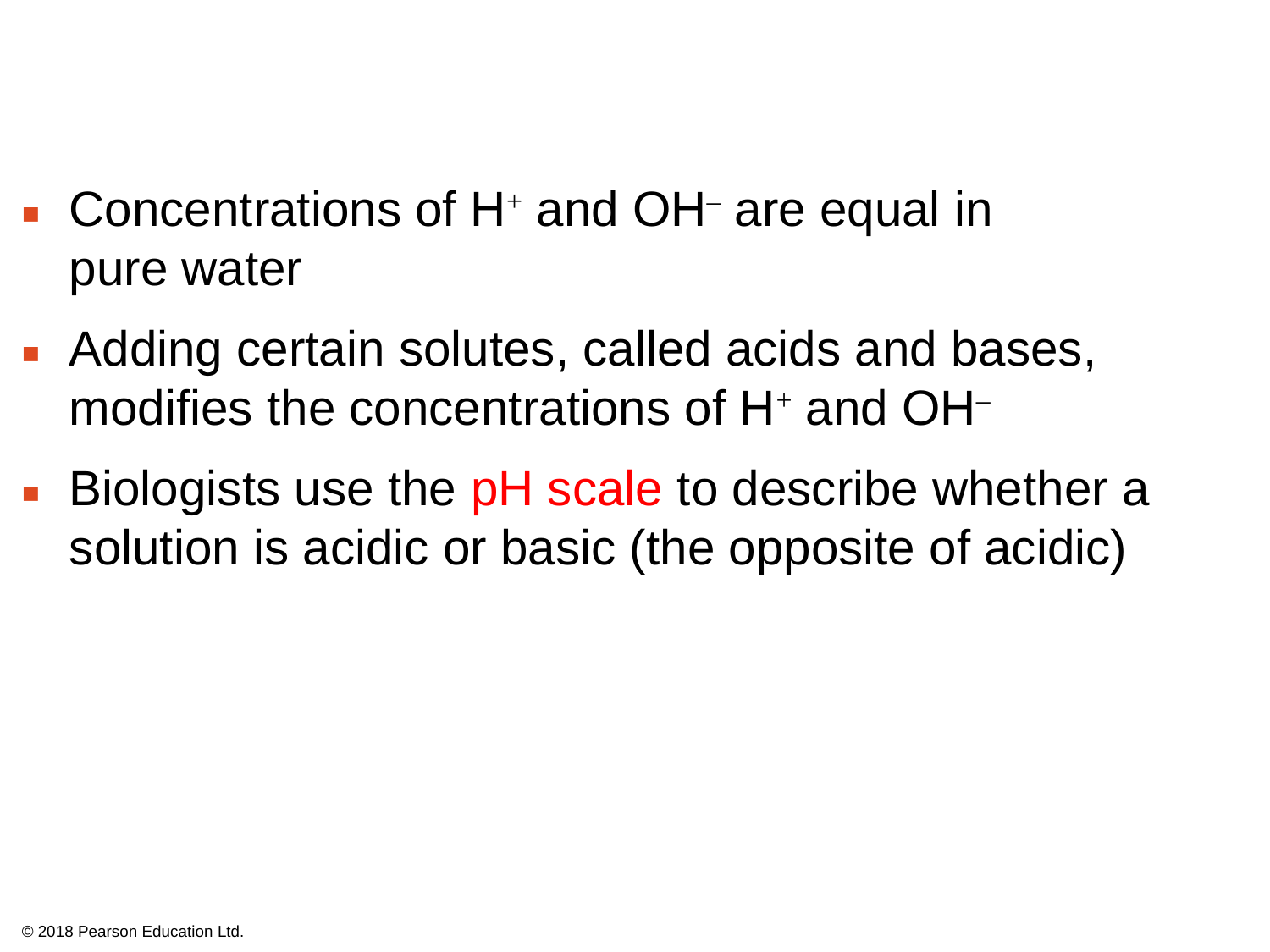

Concentrations of H+ and OH– are equal in
pure water
Adding certain solutes, called acids and bases, modifies the concentrations of H+ and OH–
Biologists use the pH scale to describe whether a solution is acidic or basic (the opposite of acidic)
© 2018 Pearson Education Ltd.